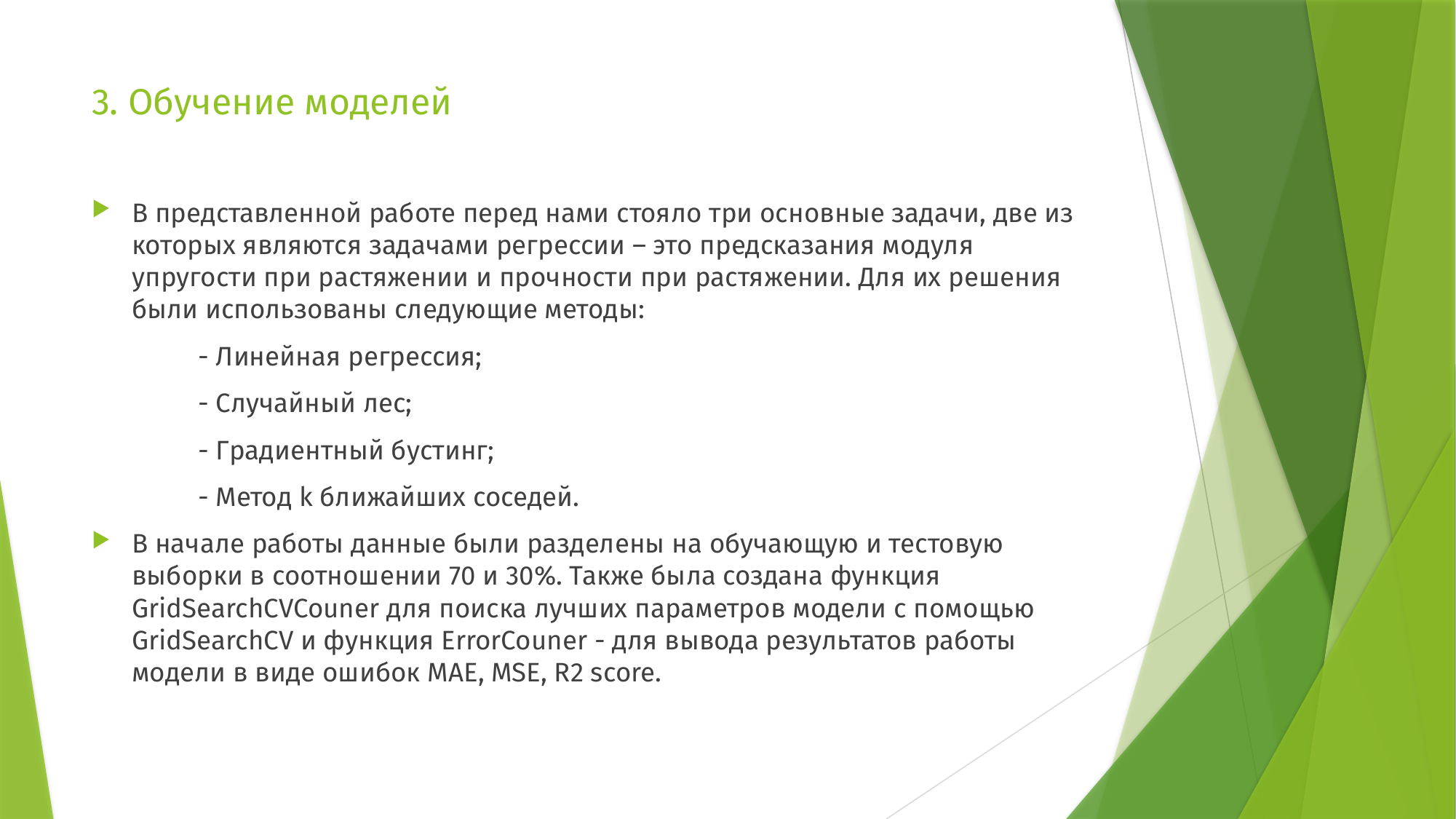

# 3. Обучение моделей
В представленной работе перед нами стояло три основные задачи, две из которых являются задачами регрессии – это предсказания модуля упругости при растяжении и прочности при растяжении. Для их решения были использованы следующие методы:
               - Линейная регрессия;
               - Случайный лес;
               - Градиентный бустинг;
               - Метод k ближайших соседей.
В начале работы данные были разделены на обучающую и тестовую выборки в соотношении 70 и 30%. Также была создана функция GridSearchCVCouner для поиска лучших параметров модели с помощью GridSearchCV и функция ErrorCouner - для вывода результатов работы модели в виде ошибок MAE, MSE, R2 score.